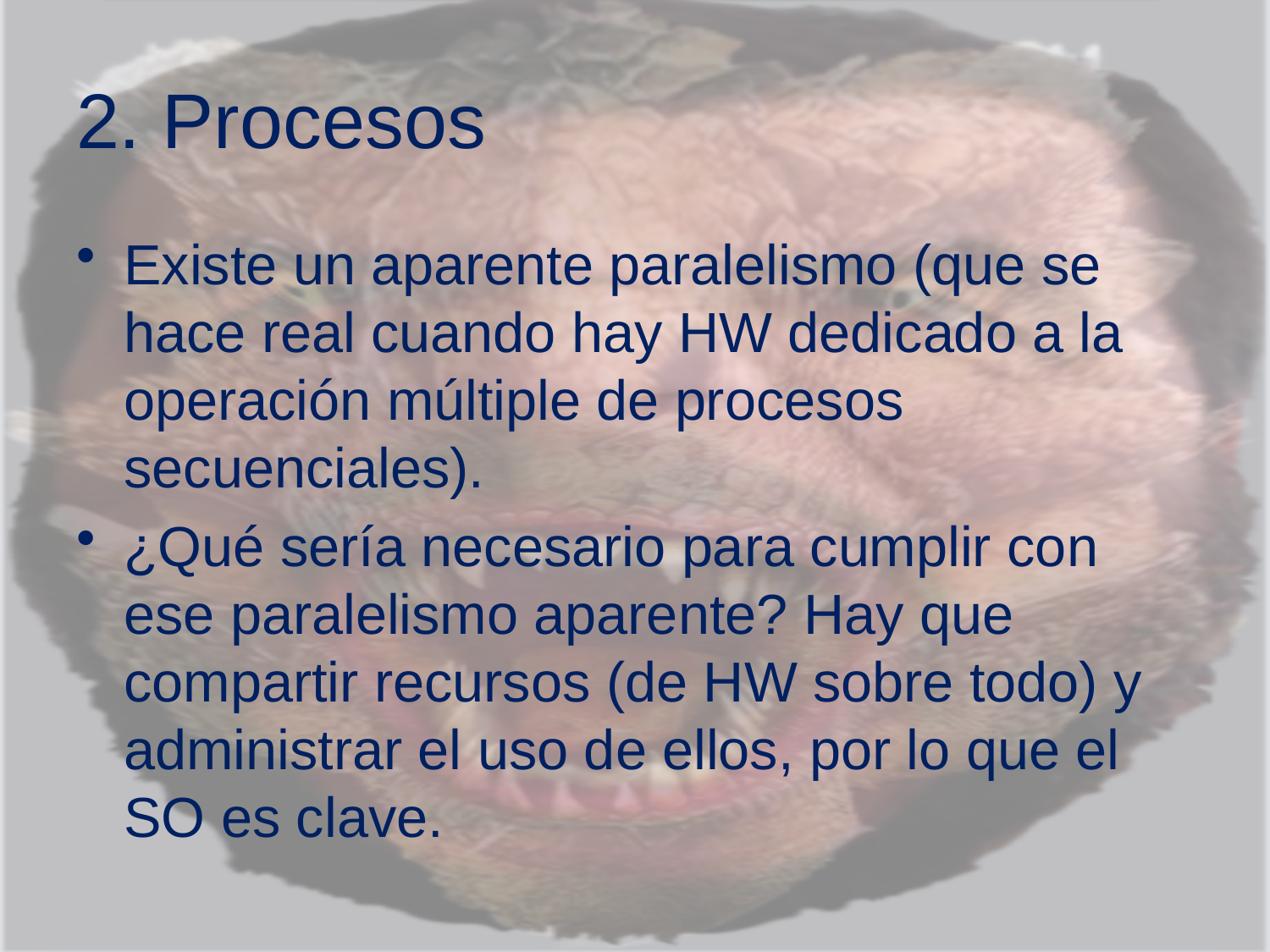

# 2. Procesos
Existe un aparente paralelismo (que se hace real cuando hay HW dedicado a la operación múltiple de procesos secuenciales).
¿Qué sería necesario para cumplir con ese paralelismo aparente? Hay que compartir recursos (de HW sobre todo) y administrar el uso de ellos, por lo que el SO es clave.